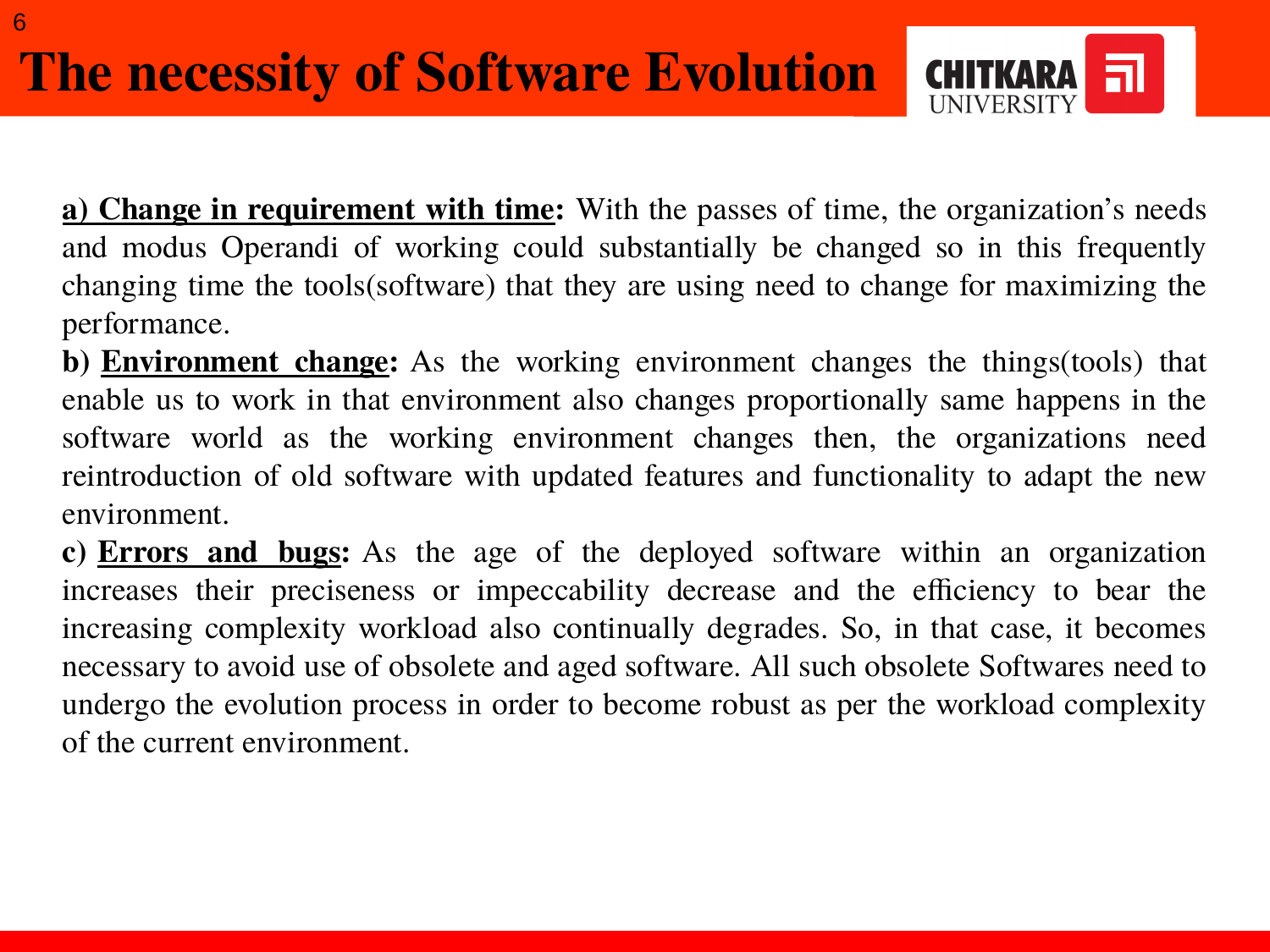

6
The necessity of Software Evolution
a) Change in requirement with time: With the passes of time, the organization’s needs and modus Operandi of working could substantially be changed so in this frequently changing time the tools(software) that they are using need to change for maximizing the performance.
b) Environment change: As the working environment changes the things(tools) that enable us to work in that environment also changes proportionally same happens in the software world as the working environment changes then, the organizations need reintroduction of old software with updated features and functionality to adapt the new environment.
c) Errors and bugs: As the age of the deployed software within an organization increases their preciseness or impeccability decrease and the efficiency to bear the increasing complexity workload also continually degrades. So, in that case, it becomes necessary to avoid use of obsolete and aged software. All such obsolete Softwares need to undergo the evolution process in order to become robust as per the workload complexity of the current environment.